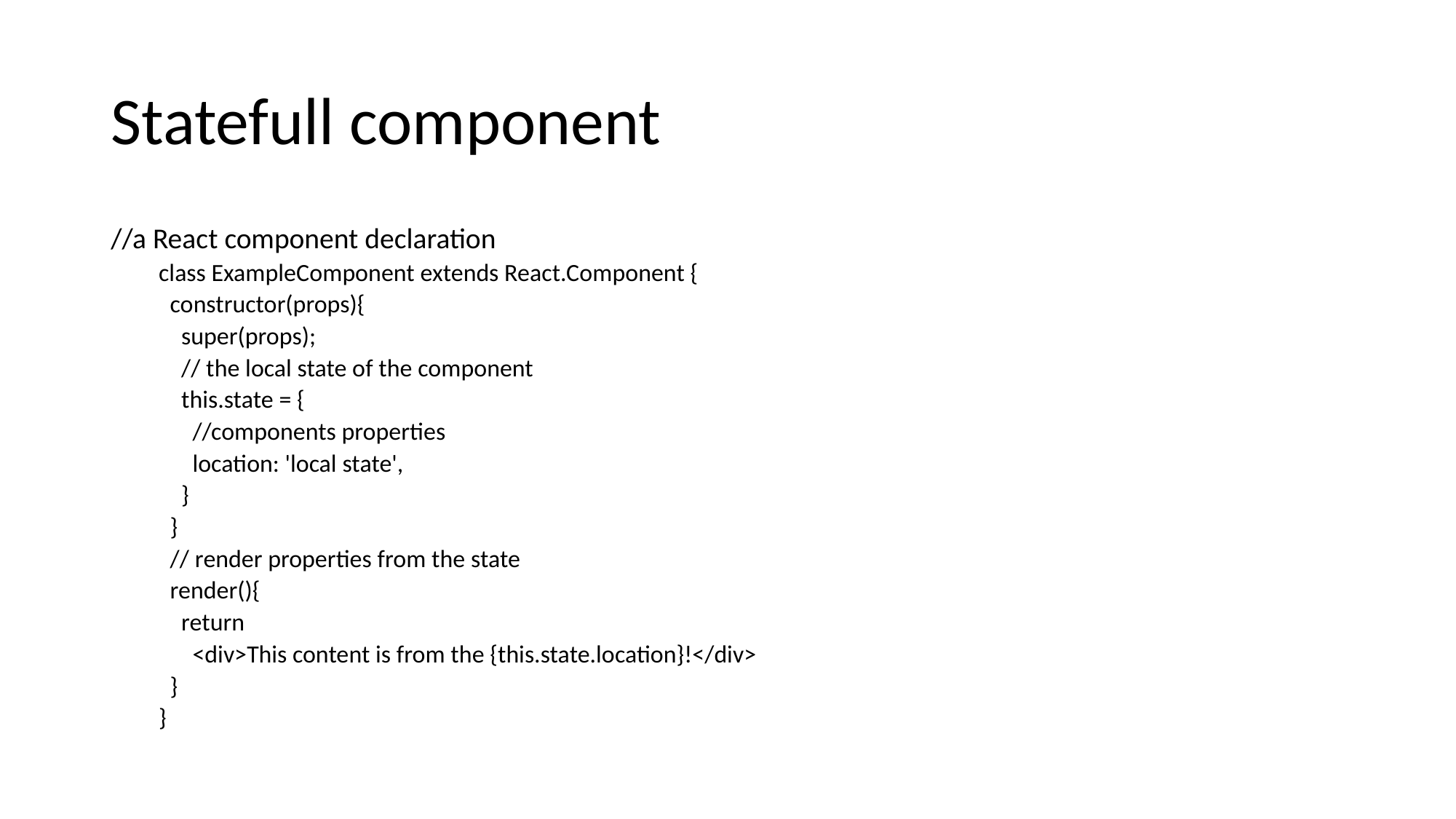

# Statefull component
//a React component declaration
class ExampleComponent extends React.Component {
  constructor(props){
    super(props);
    // the local state of the component
    this.state = {
      //components properties
      location: 'local state',
    }
  }
  // render properties from the state
  render(){
    return
      <div>This content is from the {this.state.location}!</div>
  }
}